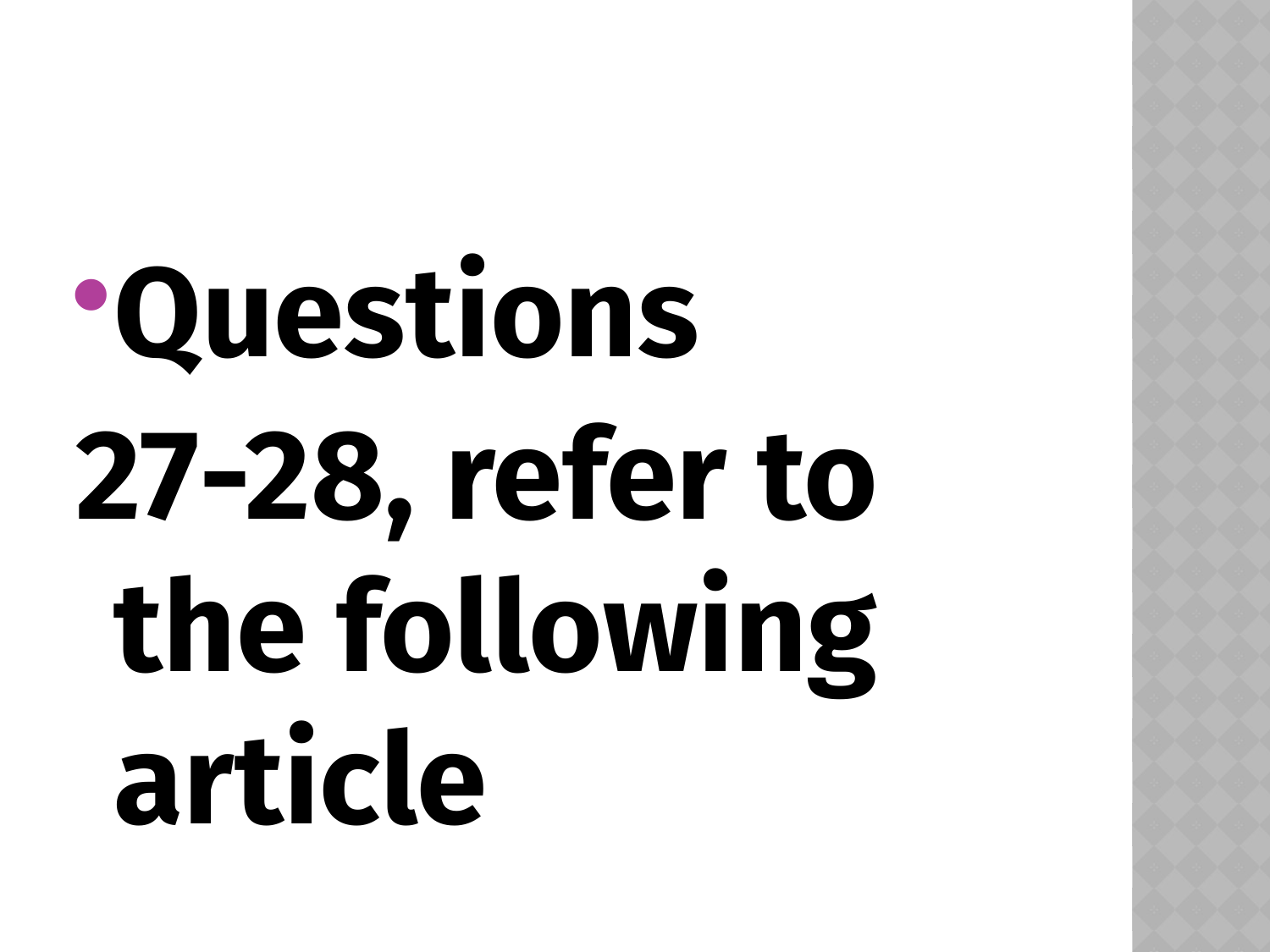

#
Questions
27-28, refer to the following article